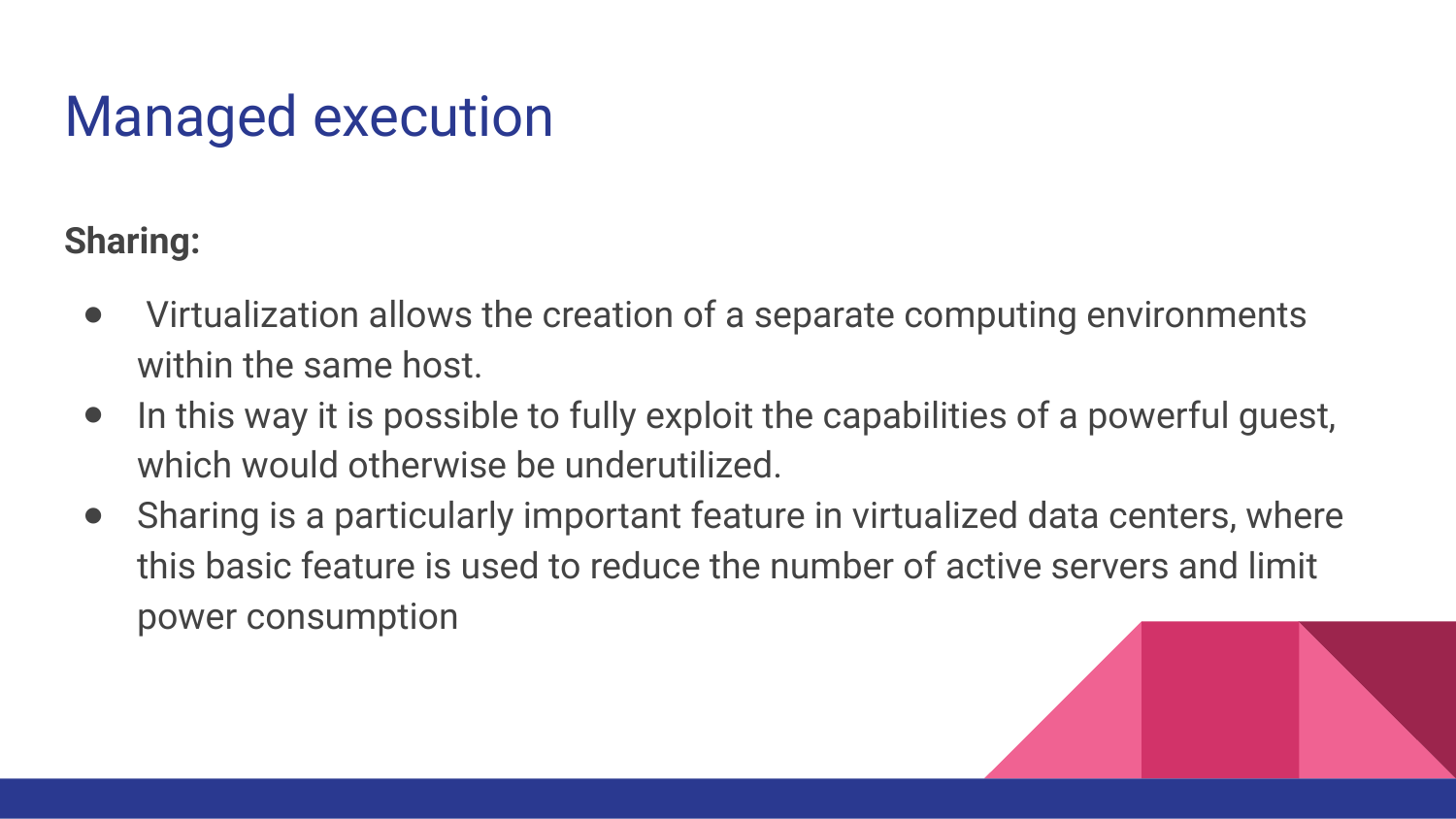

# Managed execution
Sharing:
 Virtualization allows the creation of a separate computing environments within the same host.
In this way it is possible to fully exploit the capabilities of a powerful guest, which would otherwise be underutilized.
Sharing is a particularly important feature in virtualized data centers, where this basic feature is used to reduce the number of active servers and limit power consumption